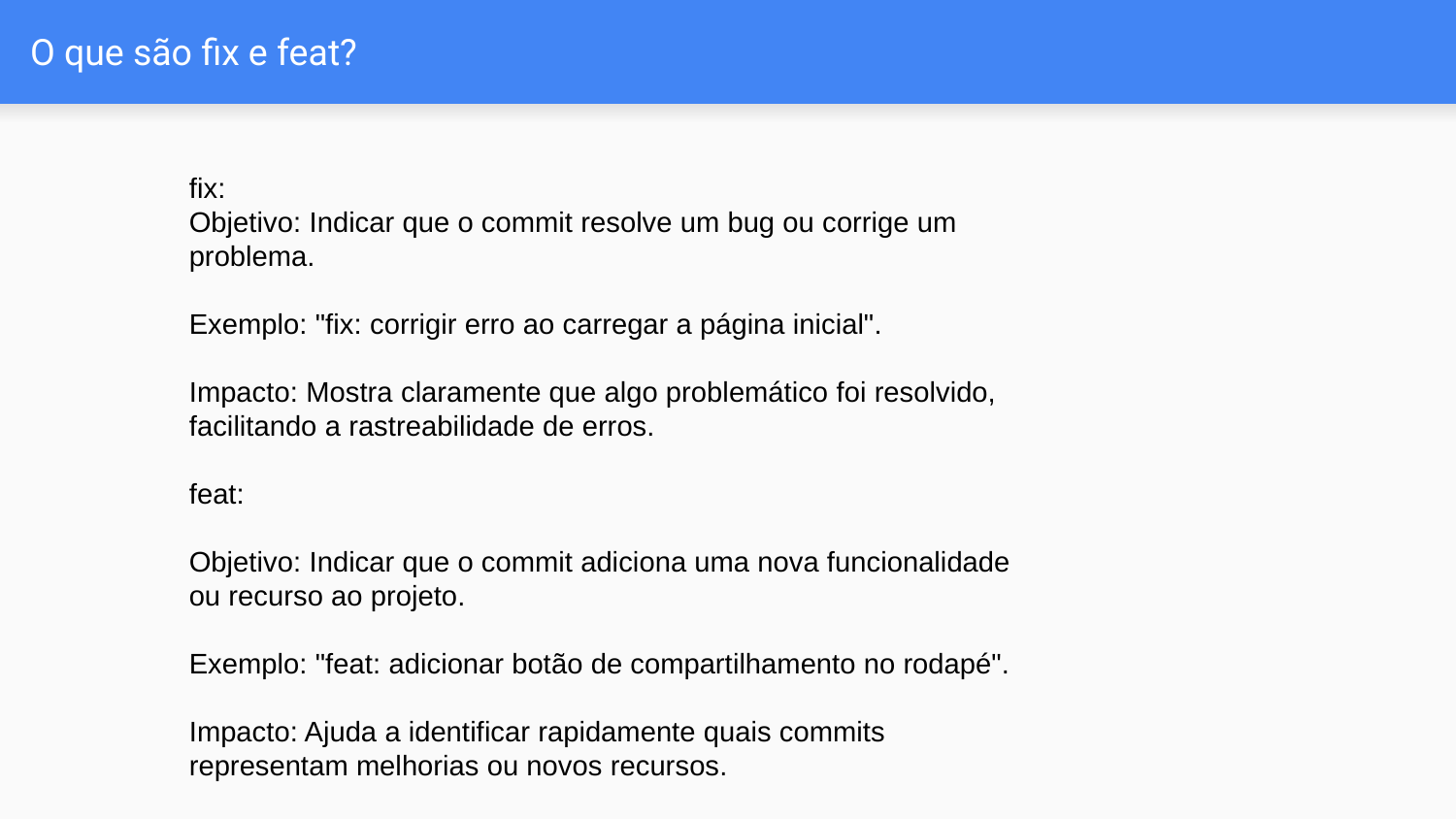

# O que são fix e feat?
fix:
Objetivo: Indicar que o commit resolve um bug ou corrige um problema.

Exemplo: "fix: corrigir erro ao carregar a página inicial".

Impacto: Mostra claramente que algo problemático foi resolvido, facilitando a rastreabilidade de erros.

feat:

Objetivo: Indicar que o commit adiciona uma nova funcionalidade ou recurso ao projeto.

Exemplo: "feat: adicionar botão de compartilhamento no rodapé".

Impacto: Ajuda a identificar rapidamente quais commits representam melhorias ou novos recursos.